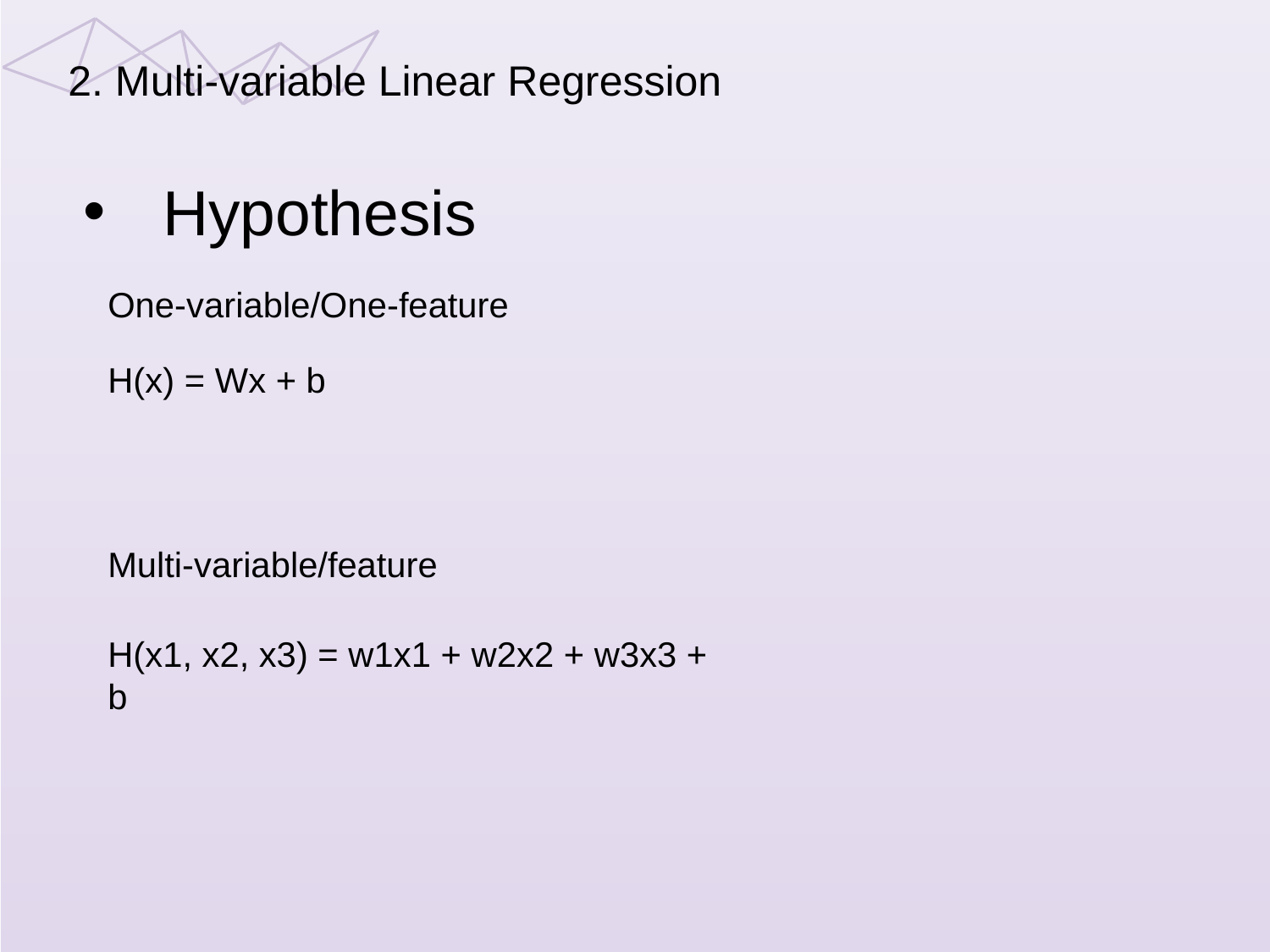

2. Multi-variable Linear Regression
Hypothesis

One-variable/One-feature

H(x) = Wx + b
Multi-variable/feature
H(x1, x2, x3) = w1x1 + w2x2 + w3x3 + b